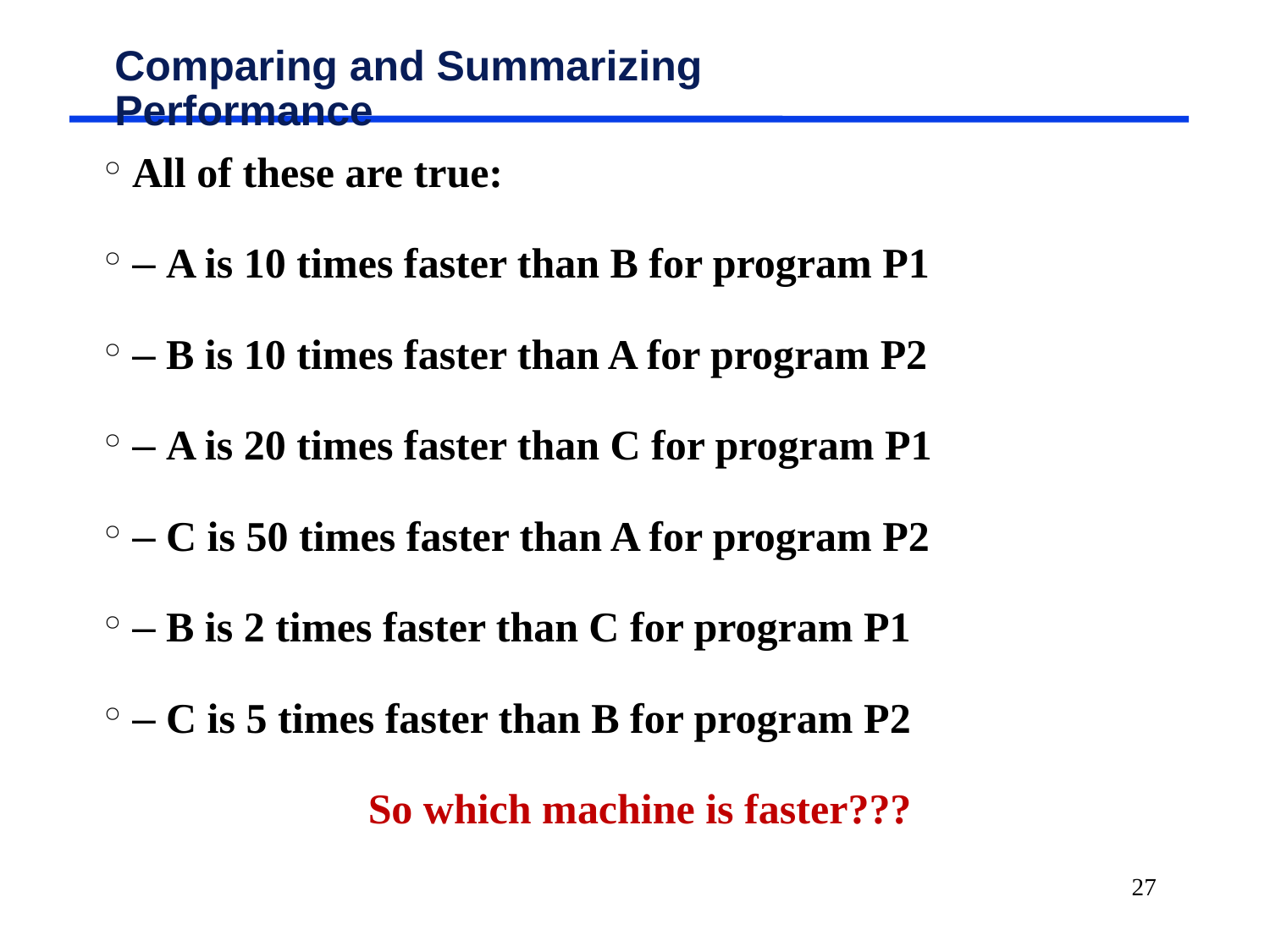

# Comparing and Summarizing Performance
All of these are true:
– A is 10 times faster than B for program P1
– B is 10 times faster than A for program P2
– A is 20 times faster than C for program P1
– C is 50 times faster than A for program P2
– B is 2 times faster than C for program P1
– C is 5 times faster than B for program P2
So which machine is faster???

27